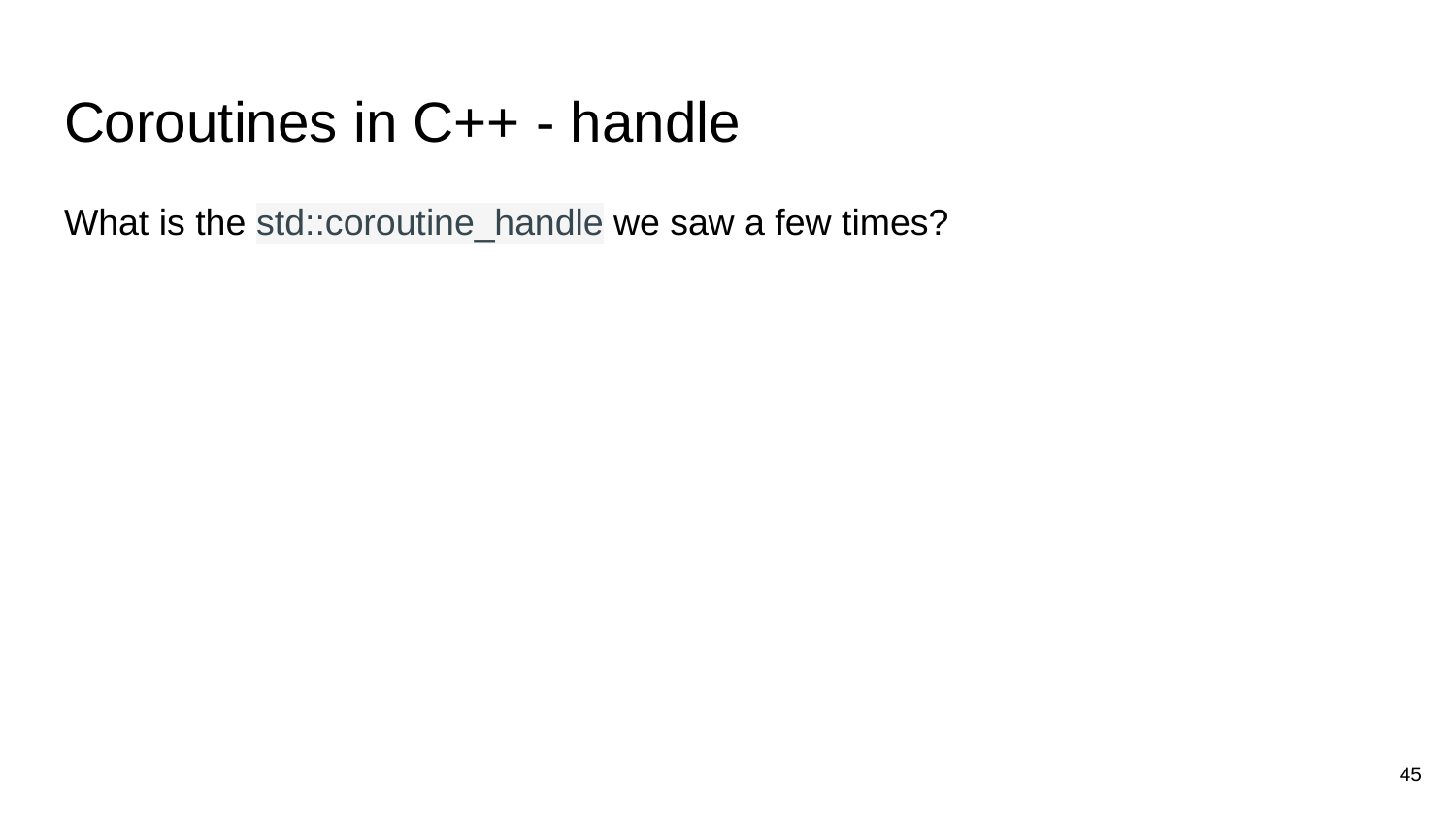

# Coroutines in C++ - handle
What is the std::coroutine_handle we saw a few times?

45